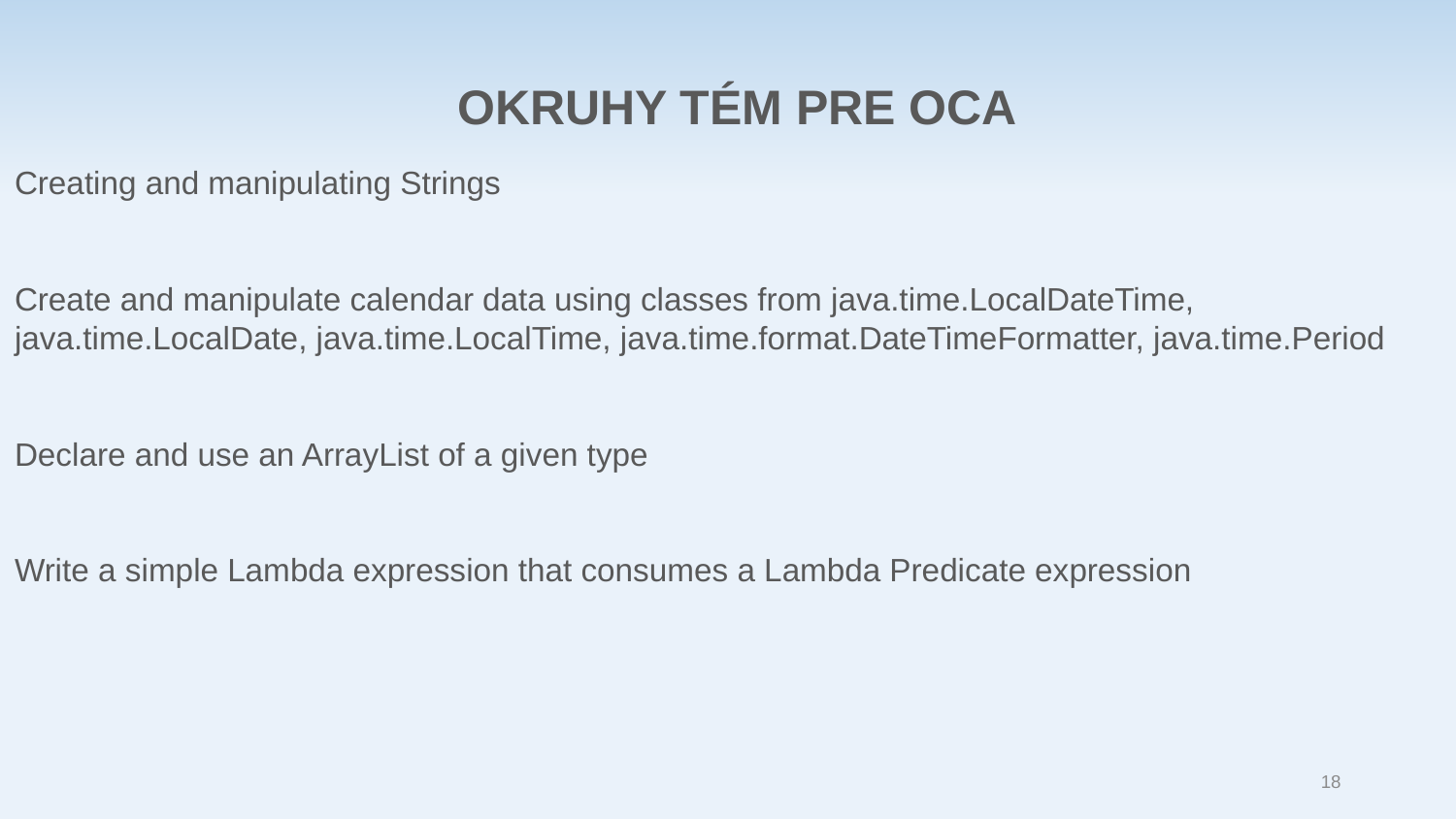

OKRUHY TÉM PRE OCA
Creating and manipulating Strings

Create and manipulate calendar data using classes from java.time.LocalDateTime, java.time.LocalDate, java.time.LocalTime, java.time.format.DateTimeFormatter, java.time.Period

Declare and use an ArrayList of a given type

Write a simple Lambda expression that consumes a Lambda Predicate expression

18